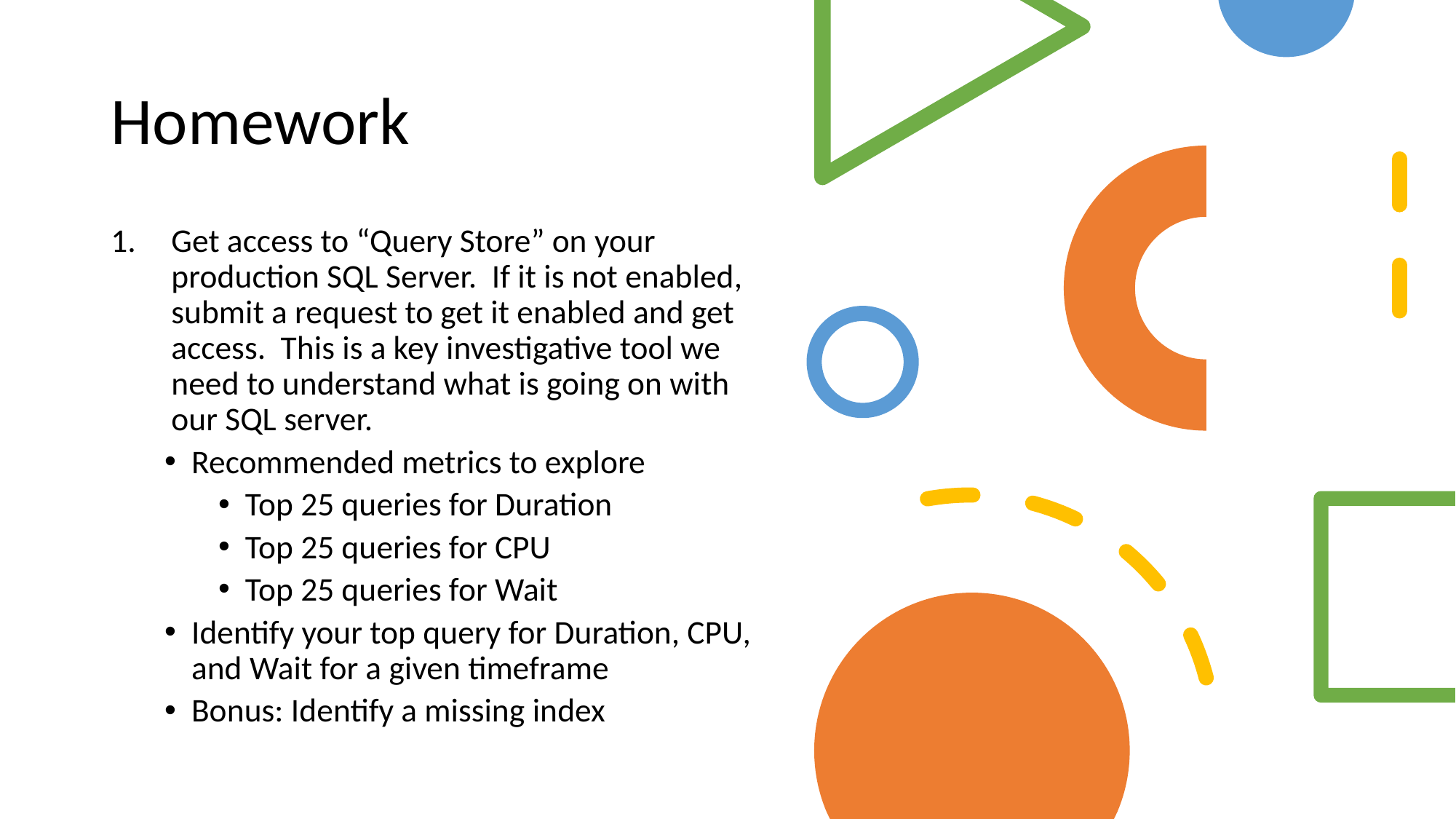

# Homework

Get access to “Query Store” on your production SQL Server.  If it is not enabled, submit a request to get it enabled and get access.  This is a key investigative tool we need to understand what is going on with our SQL server.
Recommended metrics to explore
Top 25 queries for Duration
Top 25 queries for CPU
Top 25 queries for Wait
Identify your top query for Duration, CPU, and Wait for a given timeframe
Bonus: Identify a missing index